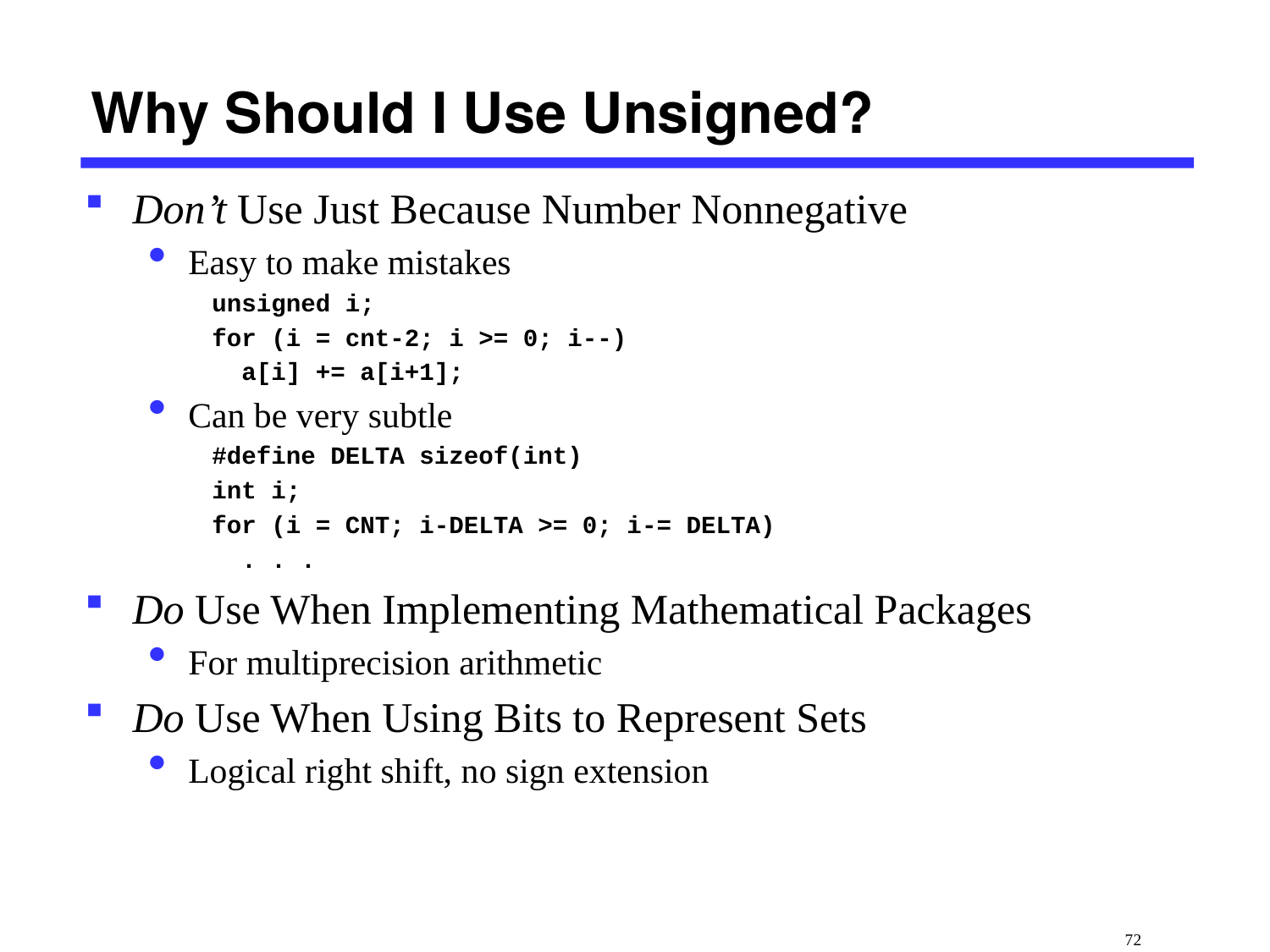

# Why Should I Use Unsigned?
Don’t Use Just Because Number Nonnegative
Easy to make mistakes
unsigned i;
for (i = cnt-2; i >= 0; i--)
  a[i] += a[i+1];
Can be very subtle
#define DELTA sizeof(int)
int i;
for (i = CNT; i-DELTA >= 0; i-= DELTA)
  . . .
Do Use When Implementing Mathematical Packages
For multiprecision arithmetic
Do Use When Using Bits to Represent Sets
Logical right shift, no sign extension
                           72